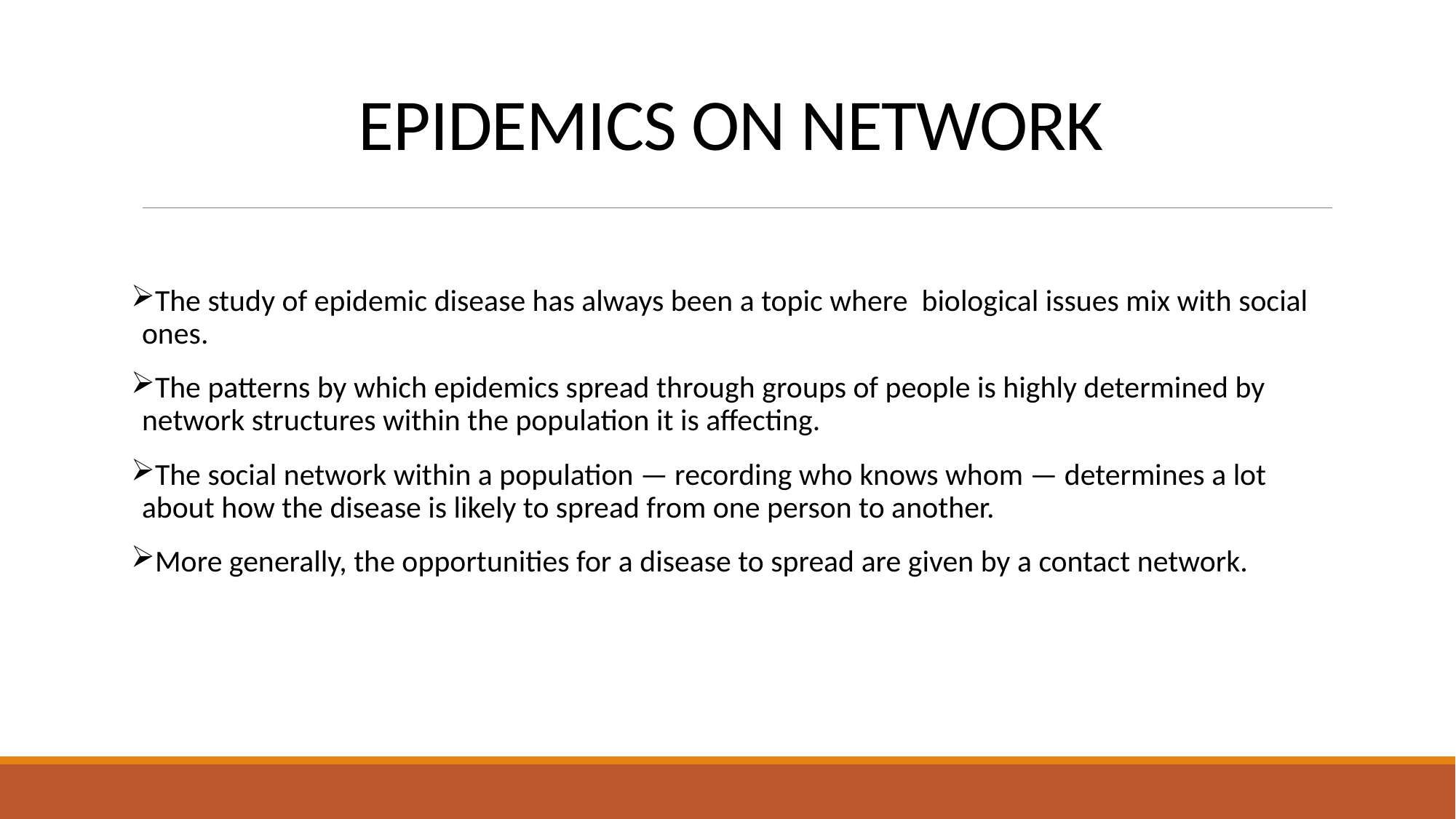

EPIDEMICS ON NETWORK
The study of epidemic disease has always been a topic where  biological issues mix with social ones.
The patterns by which epidemics spread through groups of people is highly determined by network structures within the population it is affecting.
The social network within a population — recording who knows whom — determines a lot about how the disease is likely to spread from one person to another.
More generally, the opportunities for a disease to spread are given by a contact network.